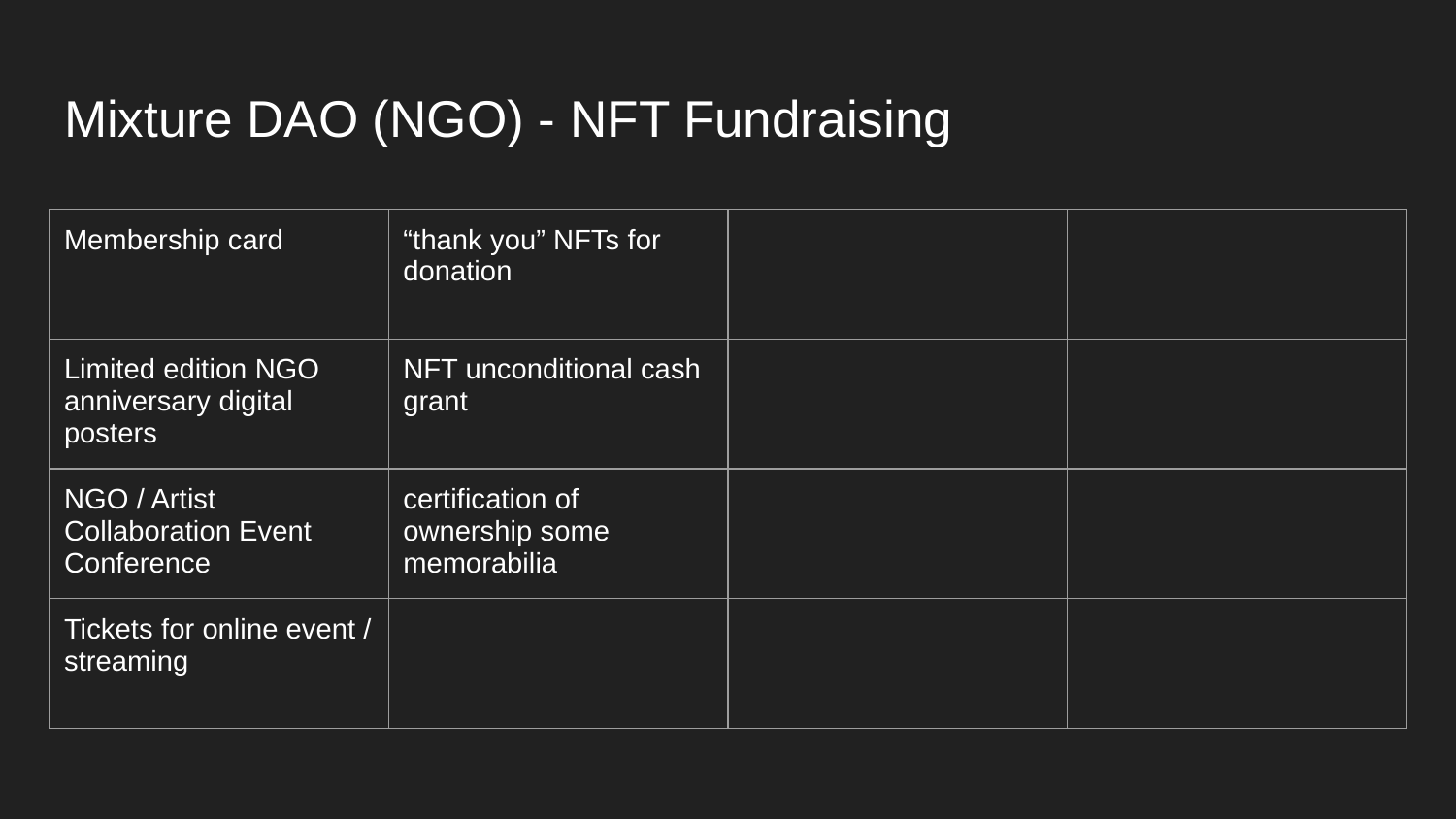

# Mixture DAO (NGO) - NFT Fundraising
| Membership card | “thank you” NFTs for donation |  |  |
| --- | --- | --- | --- |
| Limited edition NGO anniversary digital posters | NFT unconditional cash grant |  |  |
| NGO / Artist Collaboration Event Conference | certification of ownership some memorabilia |  |  |
| Tickets for online event / streaming |  |  |  |